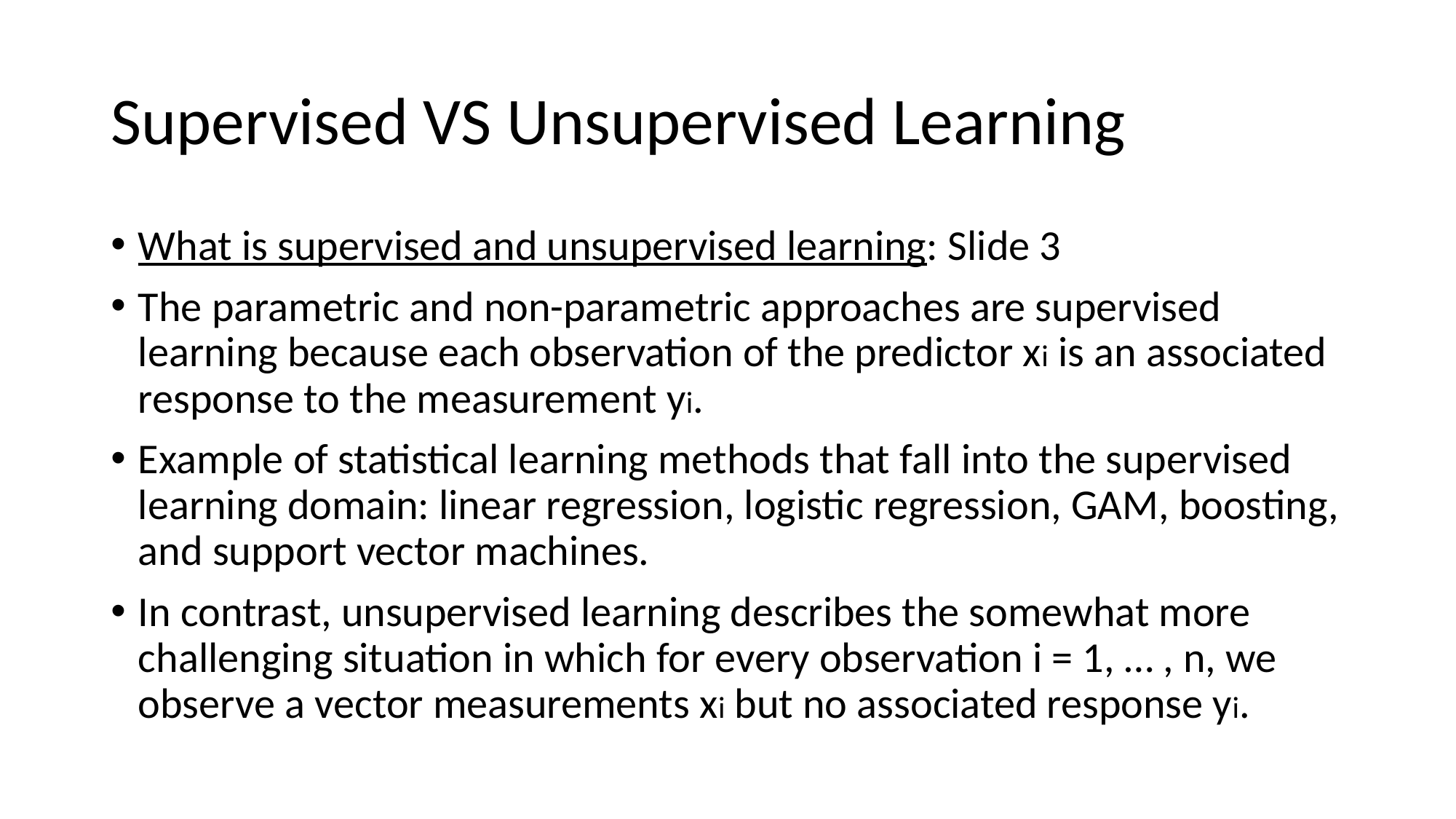

# Supervised VS Unsupervised Learning
What is supervised and unsupervised learning: Slide 3
The parametric and non-parametric approaches are supervised learning because each observation of the predictor xi is an associated response to the measurement yi.
Example of statistical learning methods that fall into the supervised learning domain: linear regression, logistic regression, GAM, boosting, and support vector machines.
In contrast, unsupervised learning describes the somewhat more challenging situation in which for every observation i = 1, … , n, we observe a vector measurements xi but no associated response yi.